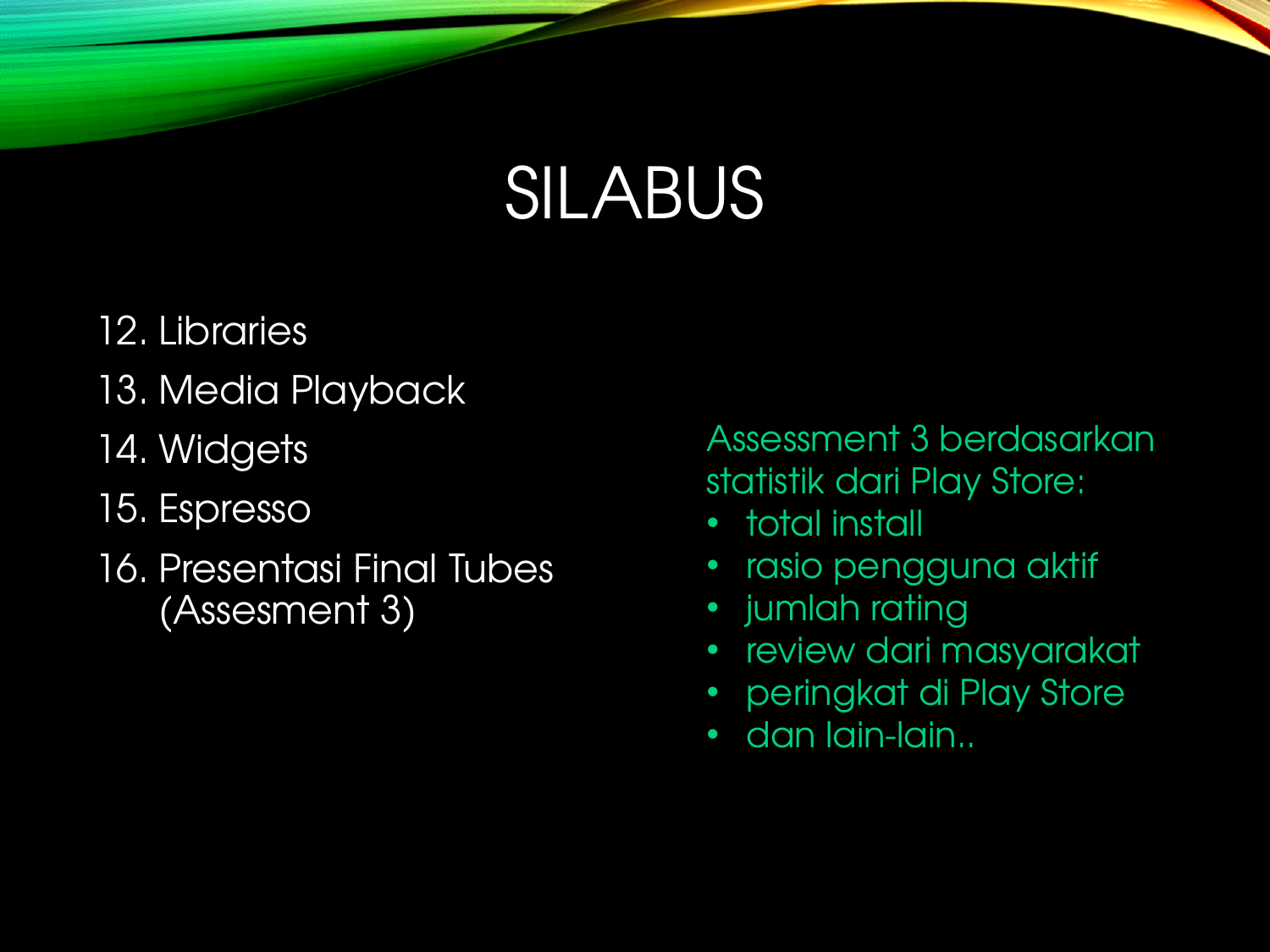

# Silabus
Libraries
Media Playback
Widgets
Espresso
Presentasi Final Tubes
(Assesment 3)
Assessment 3 berdasarkan statistik dari Play Store:
total install
rasio pengguna aktif
jumlah rating
review dari masyarakat
peringkat di Play Store
dan lain-lain..